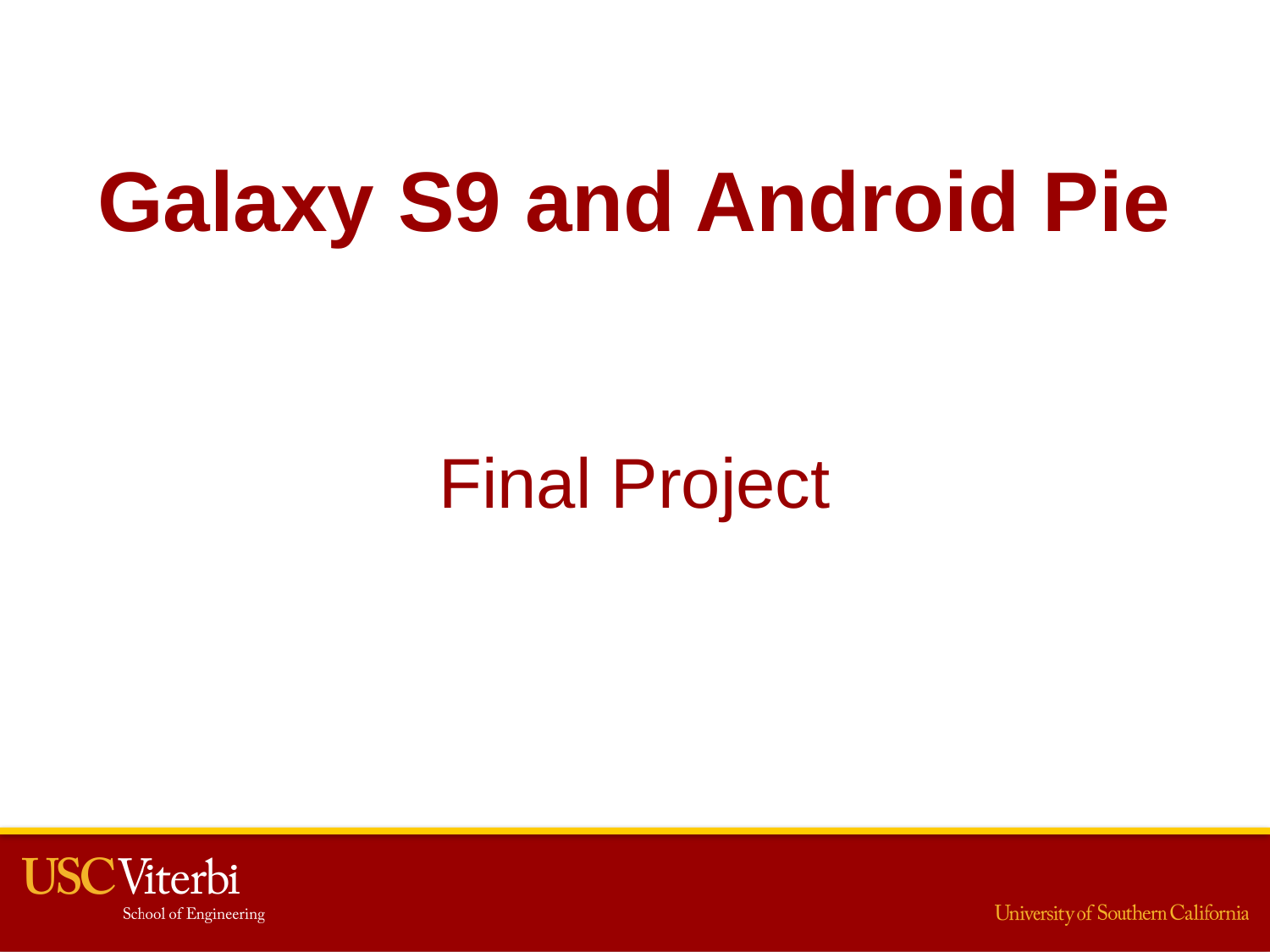

# Galaxy S9 and Android Pie
Final Project